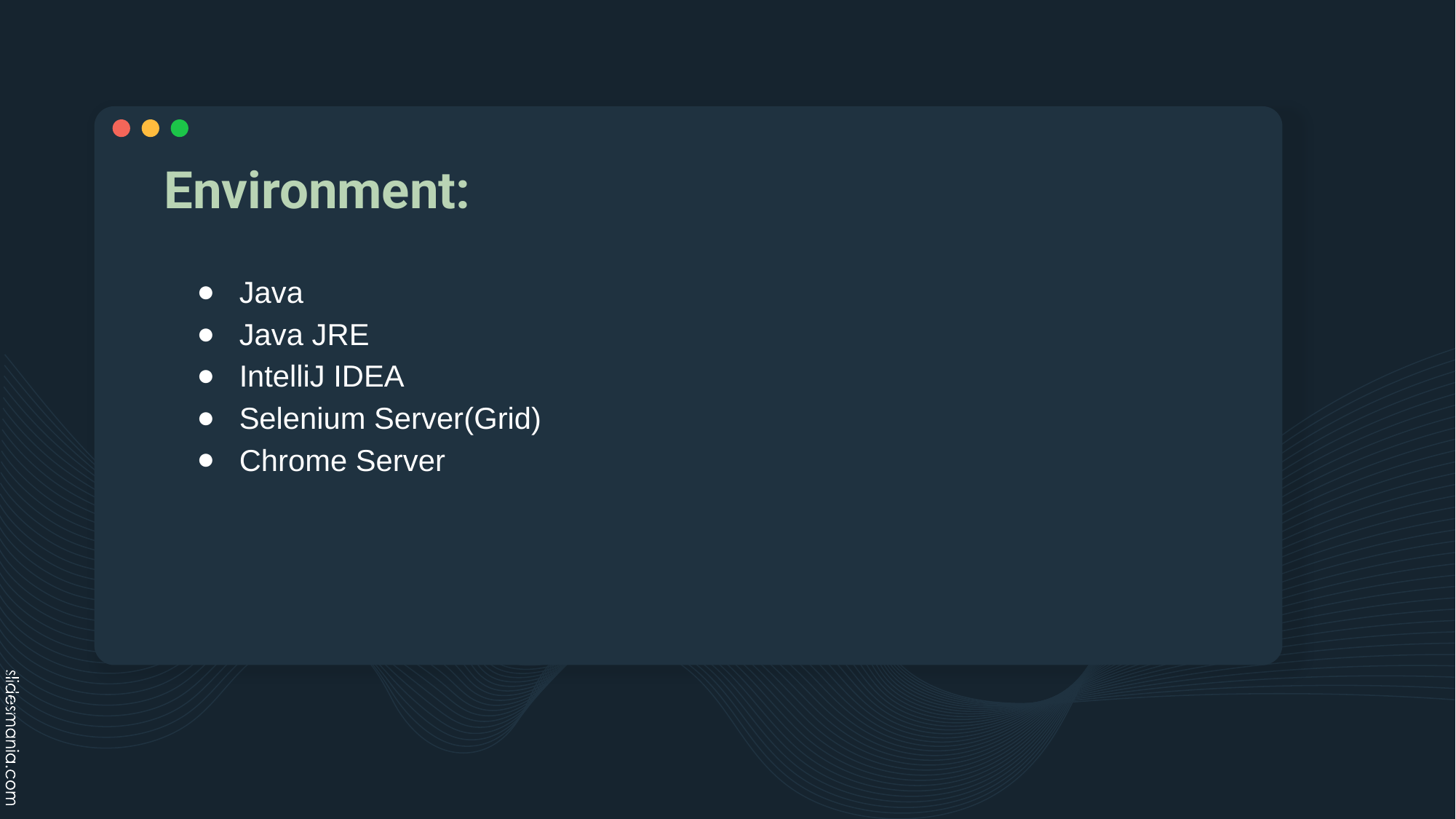

# Environment:
Java
Java JRE
IntelliJ IDEA
Selenium Server(Grid)
Chrome Server